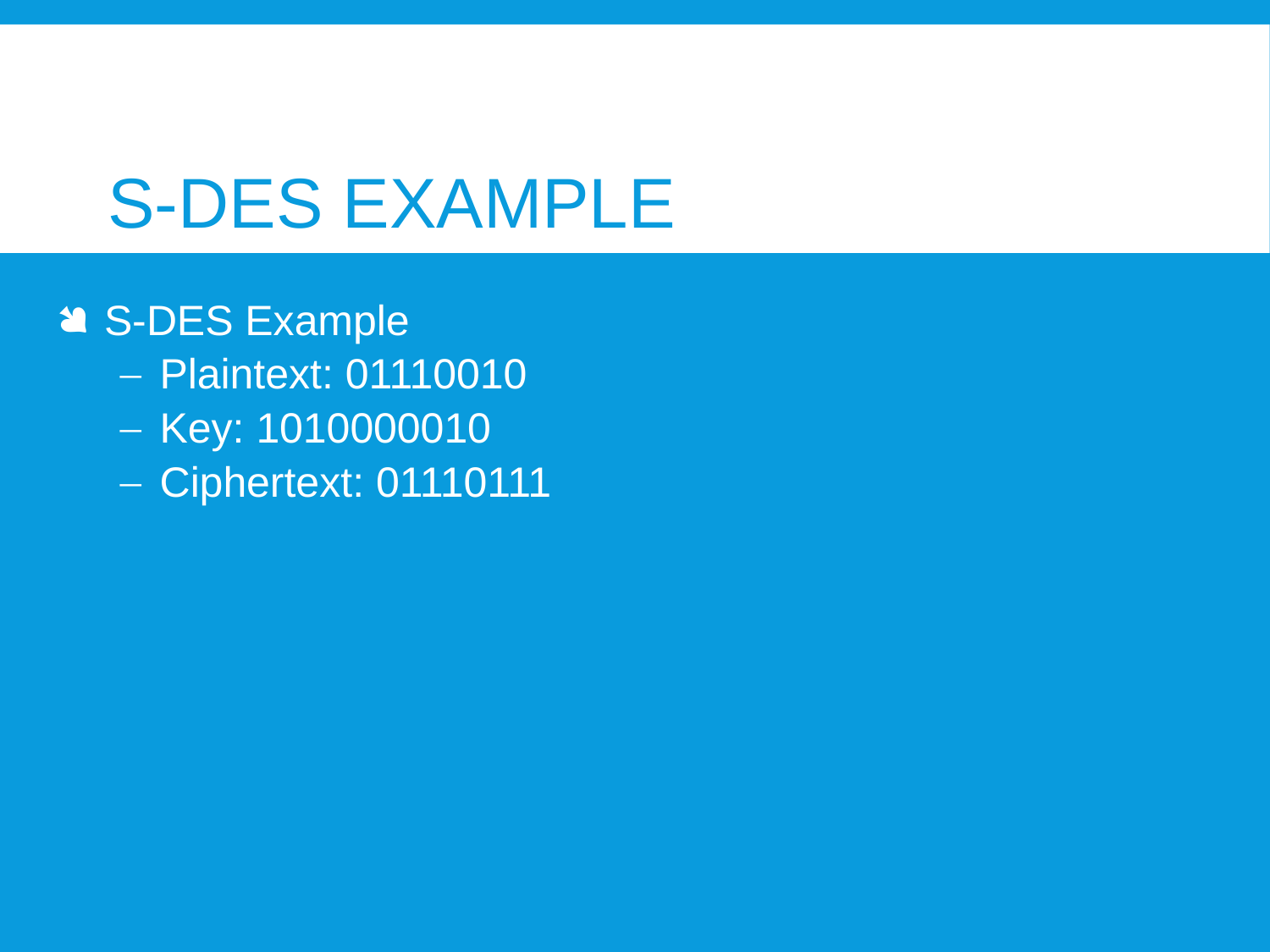

# S-DES Example
S-DES Example
Plaintext: 01110010
Key: 1010000010
Ciphertext: 01110111